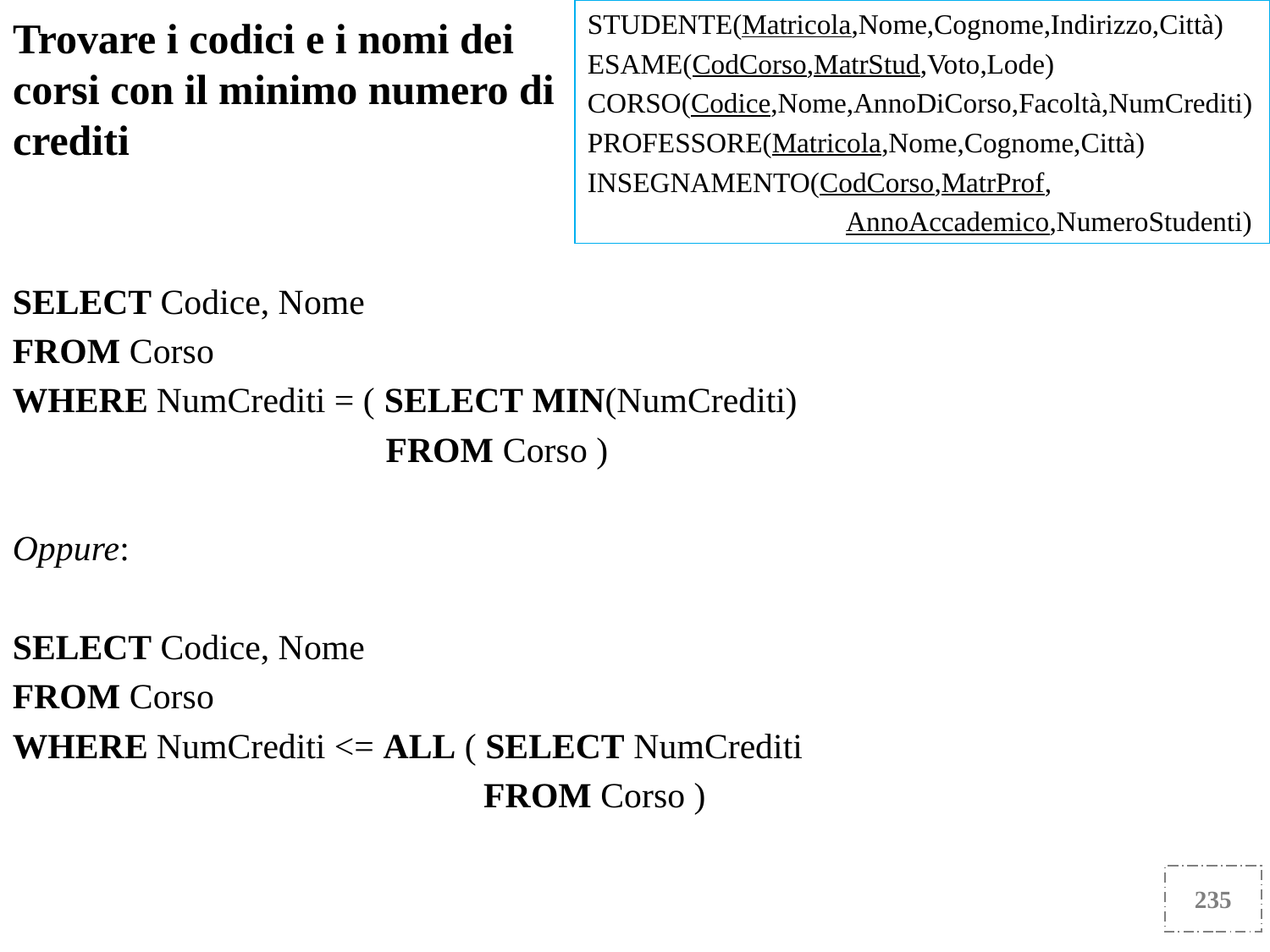

Trovare i codici e i nomi dei corsi con il minimo numero di crediti
STUDENTE(Matricola,Nome,Cognome,Indirizzo,Città)
ESAME(CodCorso,MatrStud,Voto,Lode)
CORSO(Codice,Nome,AnnoDiCorso,Facoltà,NumCrediti)
PROFESSORE(Matricola,Nome,Cognome,Città)
INSEGNAMENTO(CodCorso,MatrProf,
                                     AnnoAccademico,NumeroStudenti)
SELECT Codice, Nome
FROM Corso
WHERE NumCrediti = ( SELECT MIN(NumCrediti)
                                          FROM Corso )

Oppure:

SELECT Codice, Nome
FROM Corso
WHERE NumCrediti <= ALL ( SELECT NumCrediti
                                                     FROM Corso )
235